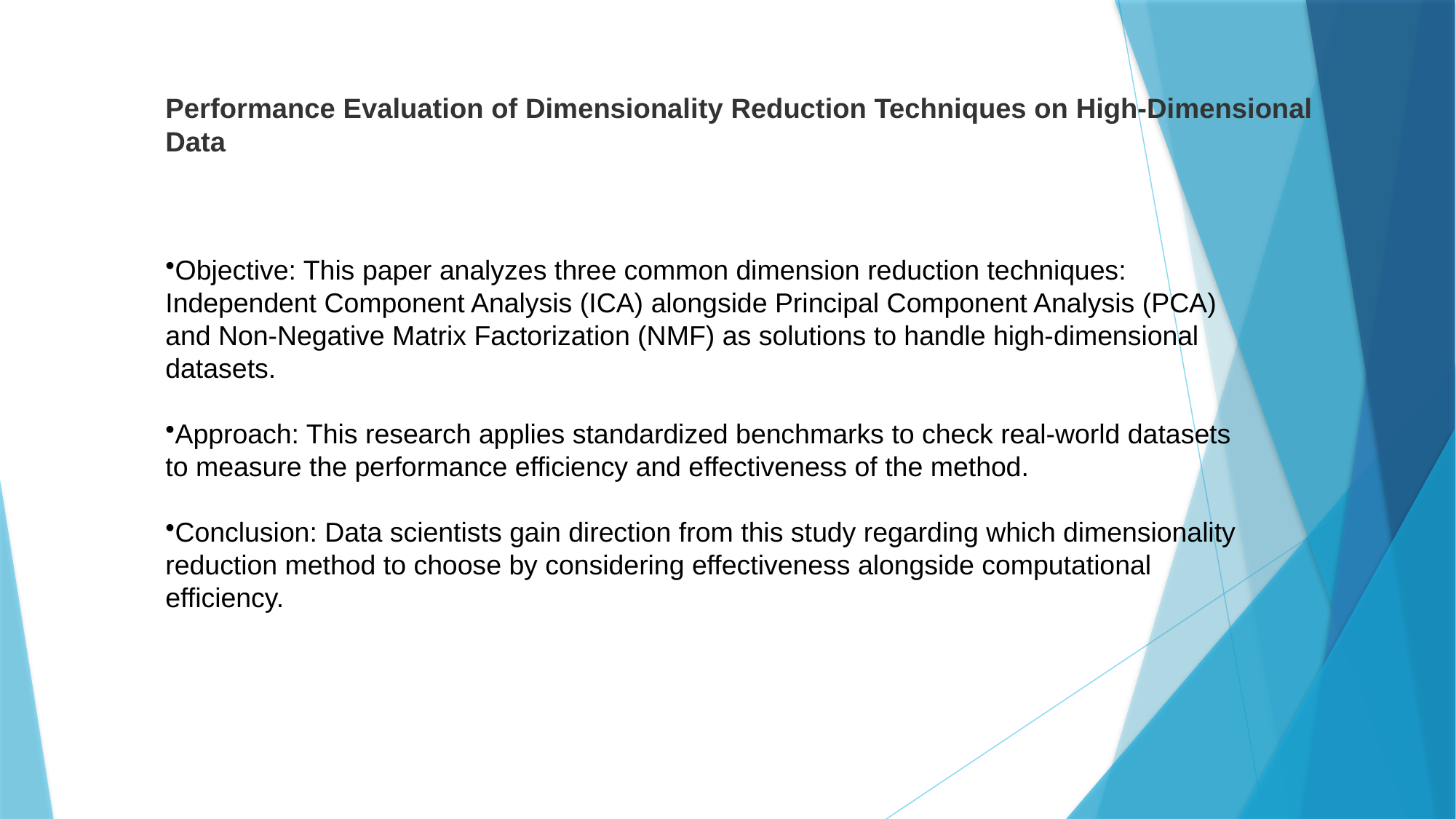

# Performance Evaluation of Dimensionality Reduction Techniques on High-Dimensional Data
Objective: This paper analyzes three common dimension reduction techniques: Independent Component Analysis (ICA) alongside Principal Component Analysis (PCA) and Non-Negative Matrix Factorization (NMF) as solutions to handle high-dimensional datasets.

Approach: This research applies standardized benchmarks to check real-world datasets to measure the performance efficiency and effectiveness of the method.

Conclusion: Data scientists gain direction from this study regarding which dimensionality reduction method to choose by considering effectiveness alongside computational efficiency.